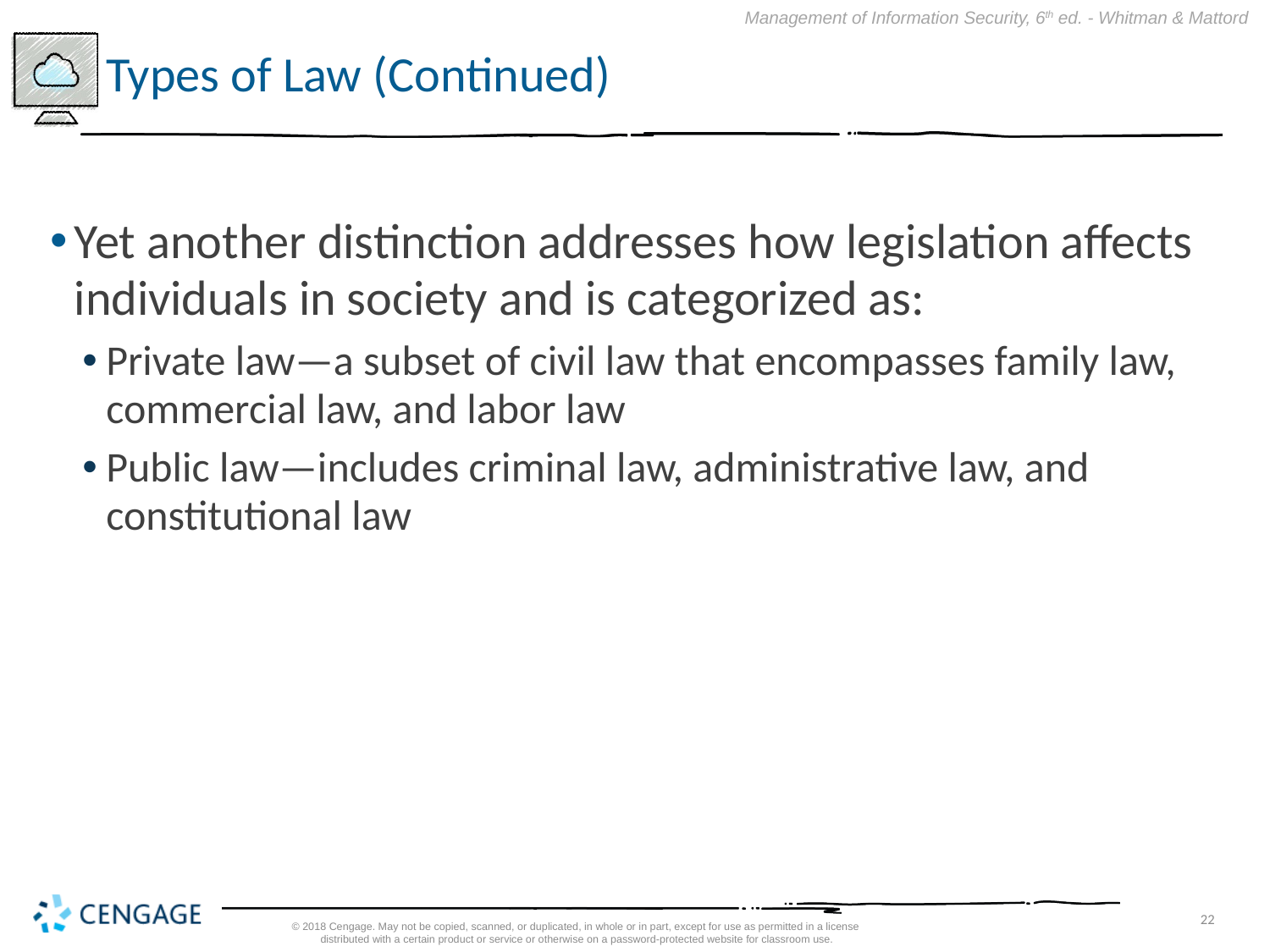

# Types of Law (Continued)
Yet another distinction addresses how legislation affects individuals in society and is categorized as:
Private law—a subset of civil law that encompasses family law, commercial law, and labor law
Public law—includes criminal law, administrative law, and constitutional law